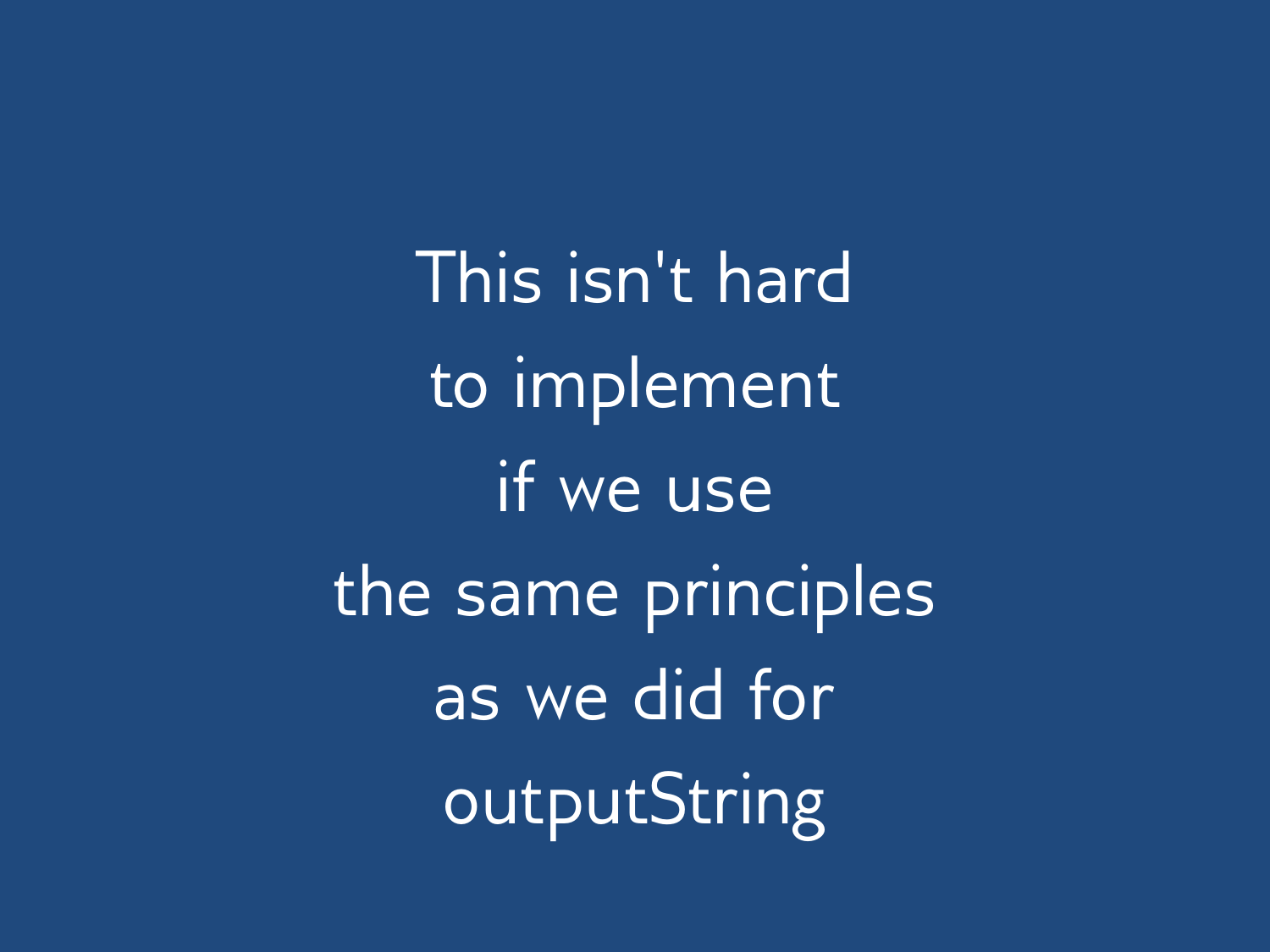

#
This isn't hard
to implement
if we use
the same principles
as we did for
outputString